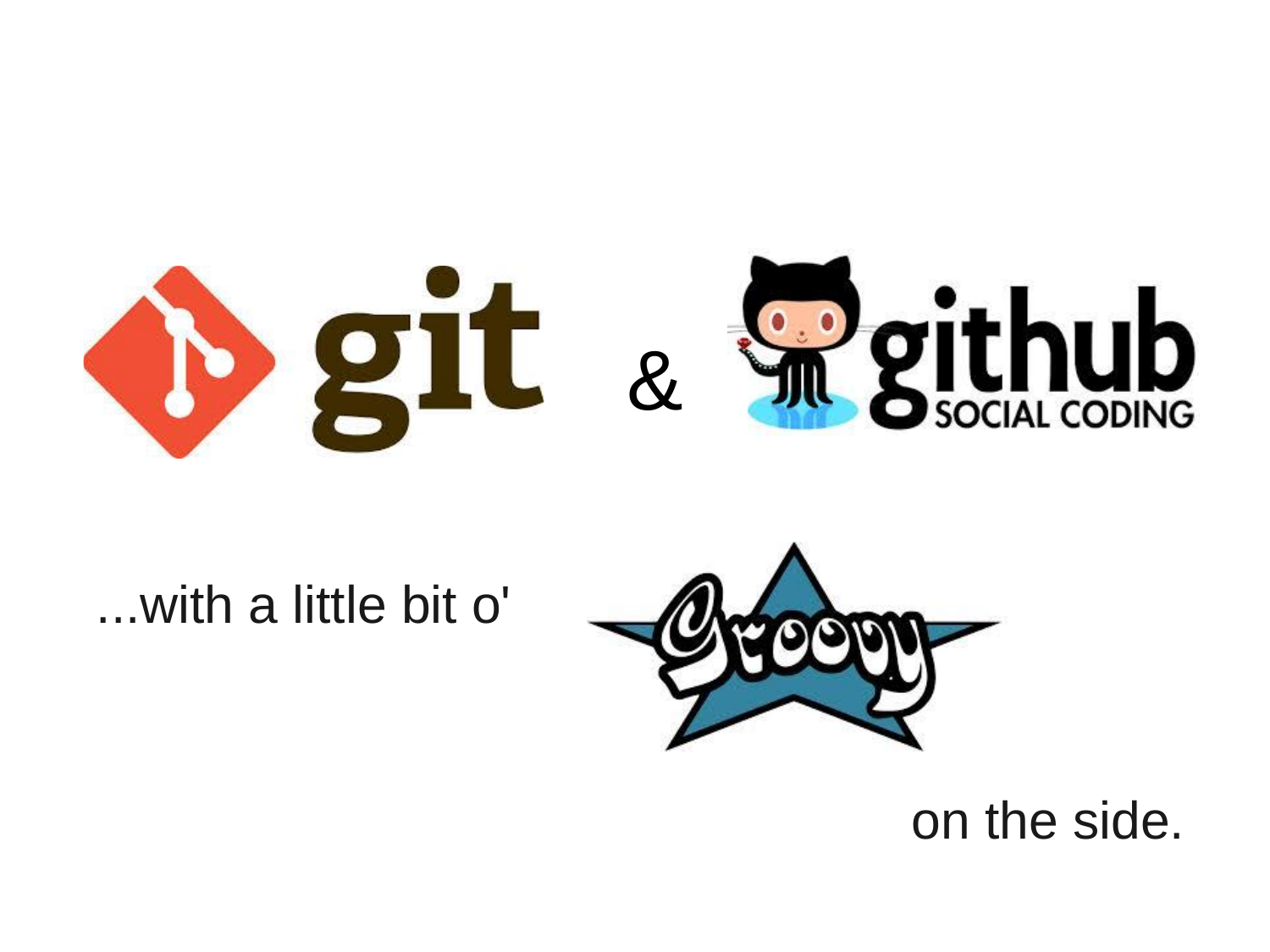

# &
&

...with a little bit o'
on the side.